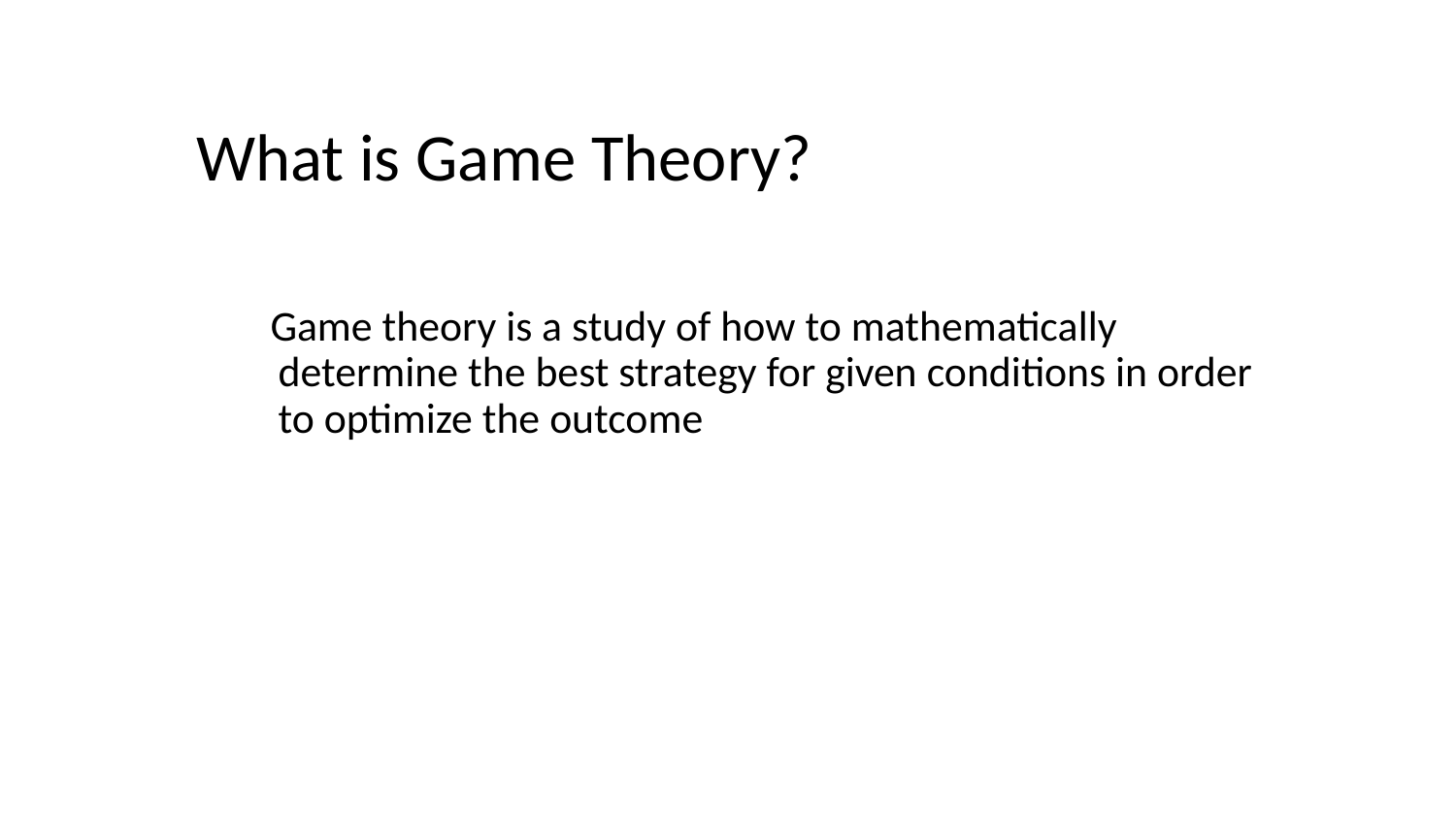

What is Game Theory?
  Game theory is a study of how to mathematically determine the best strategy for given conditions in order to optimize the outcome